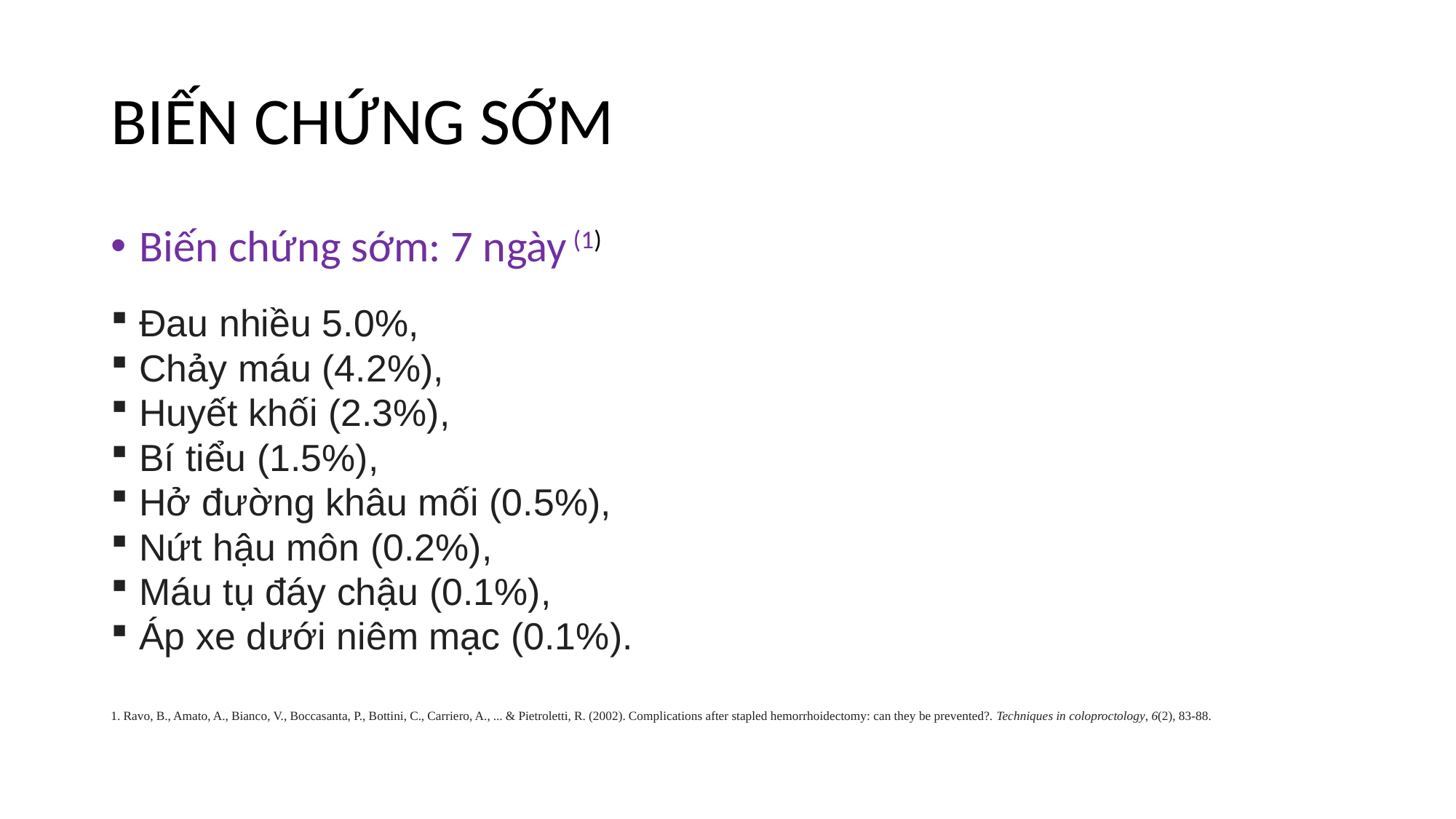

# BIẾN CHỨNG SỚM
Biến chứng sớm: 7 ngày (1)

Đau nhiều 5.0%,
Chảy máu (4.2%),
Huyết khối (2.3%),
Bí tiểu (1.5%),
Hở đường khâu mối (0.5%),
Nứt hậu môn (0.2%),
Máu tụ đáy chậu (0.1%),
Áp xe dưới niêm mạc (0.1%).

1. Ravo, B., Amato, A., Bianco, V., Boccasanta, P., Bottini, C., Carriero, A., ... & Pietroletti, R. (2002). Complications after stapled hemorrhoidectomy: can they be prevented?. Techniques in coloproctology, 6(2), 83-88.